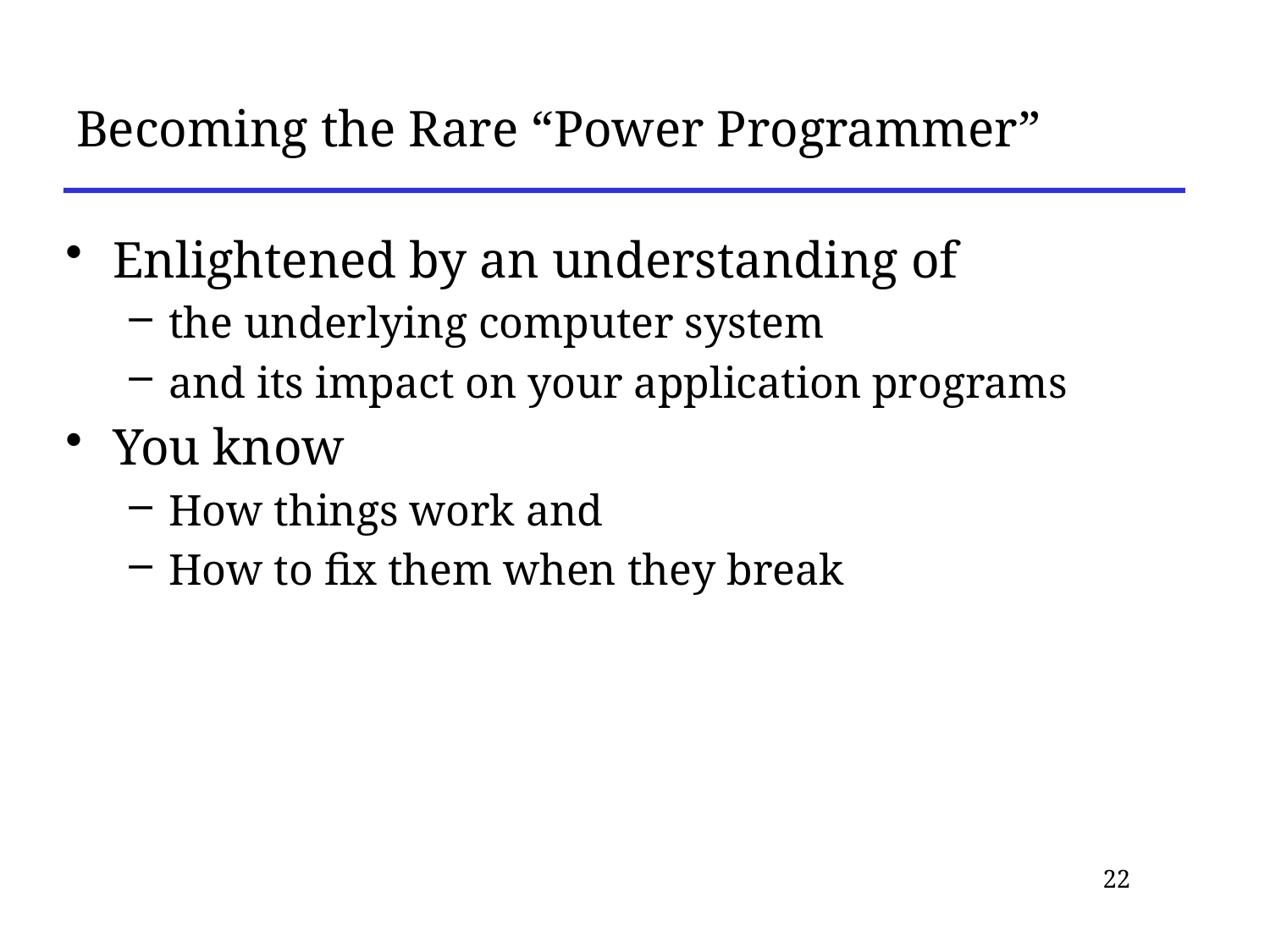

# Becoming the Rare “Power Programmer”
Enlightened by an understanding of
the underlying computer system
and its impact on your application programs
You know
How things work and
How to fix them when they break

22